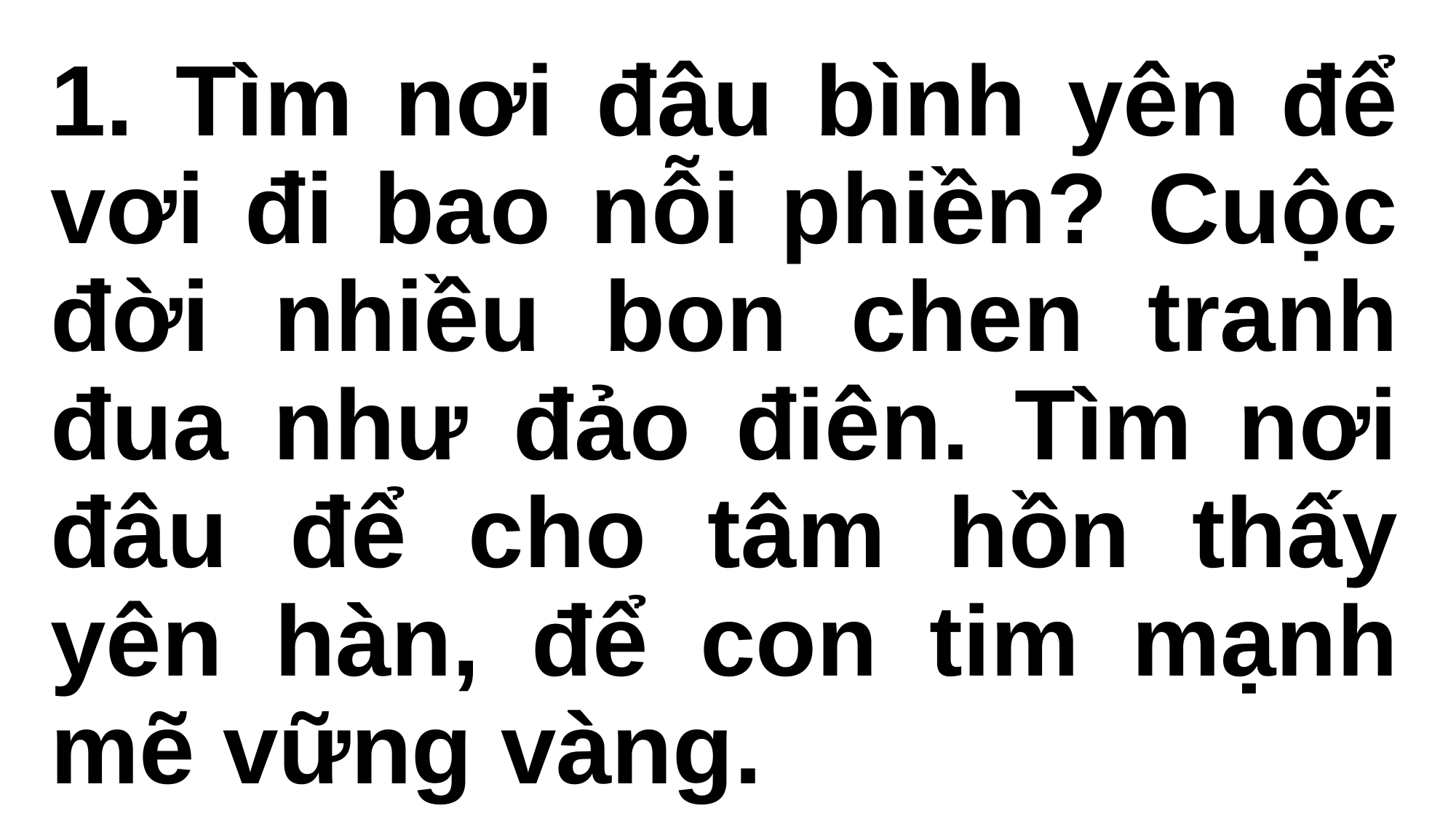

1. Tìm nơi đâu bình yên để vơi đi bao nỗi phiền? Cuộc đời nhiều bon chen tranh đua như đảo điên. Tìm nơi đâu để cho tâm hồn thấy yên hàn, để con tim mạnh mẽ vững vàng.